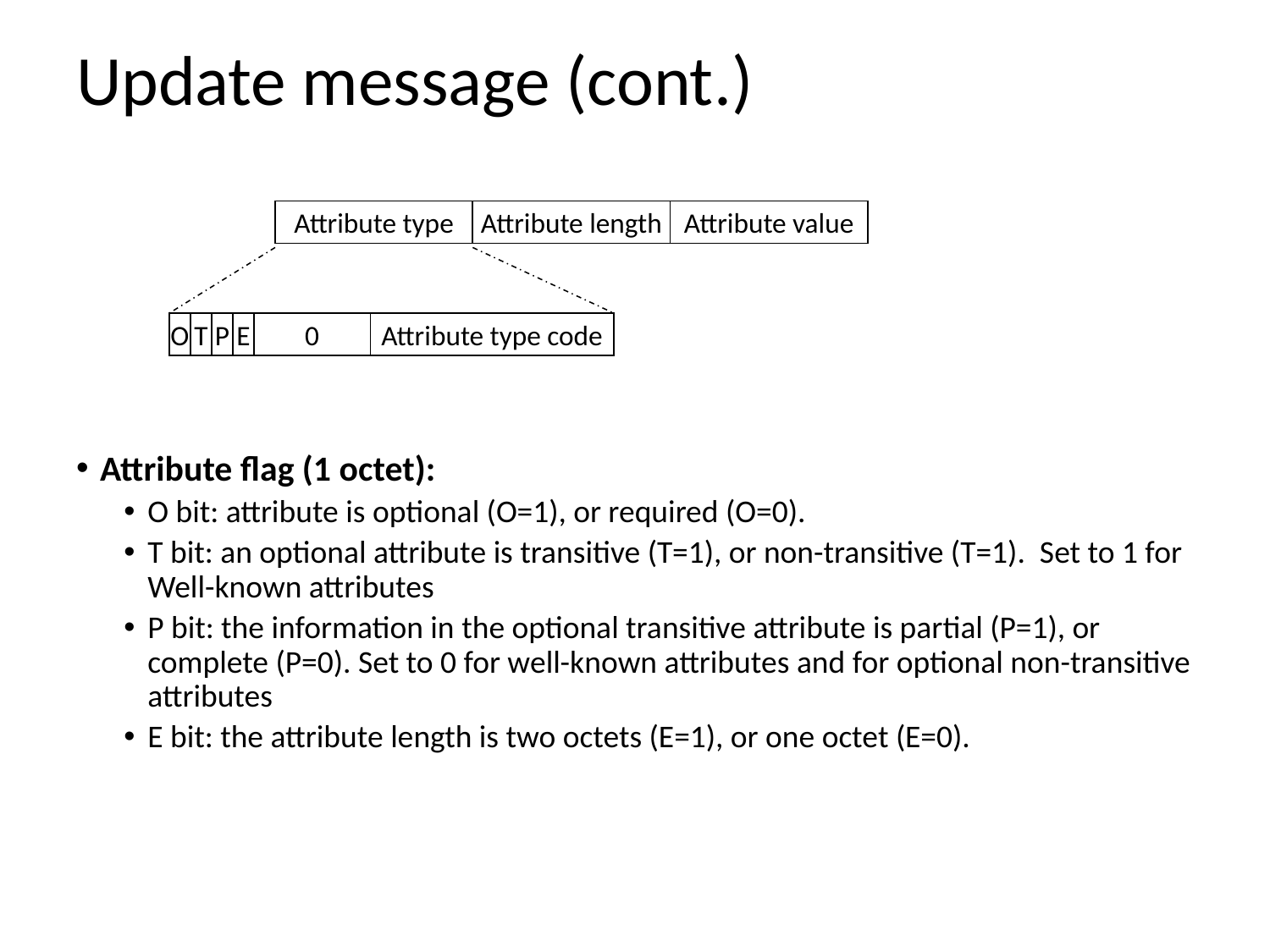

# Update message (cont.)
Attribute type
Attribute length
Attribute value

O
T
P
E
0
Attribute type code
Attribute flag (1 octet):
O bit: attribute is optional (O=1), or required (O=0).
T bit: an optional attribute is transitive (T=1), or non-transitive (T=1).  Set to 1 for Well-known attributes
P bit: the information in the optional transitive attribute is partial (P=1), or complete (P=0). Set to 0 for well-known attributes and for optional non-transitive attributes
E bit: the attribute length is two octets (E=1), or one octet (E=0).